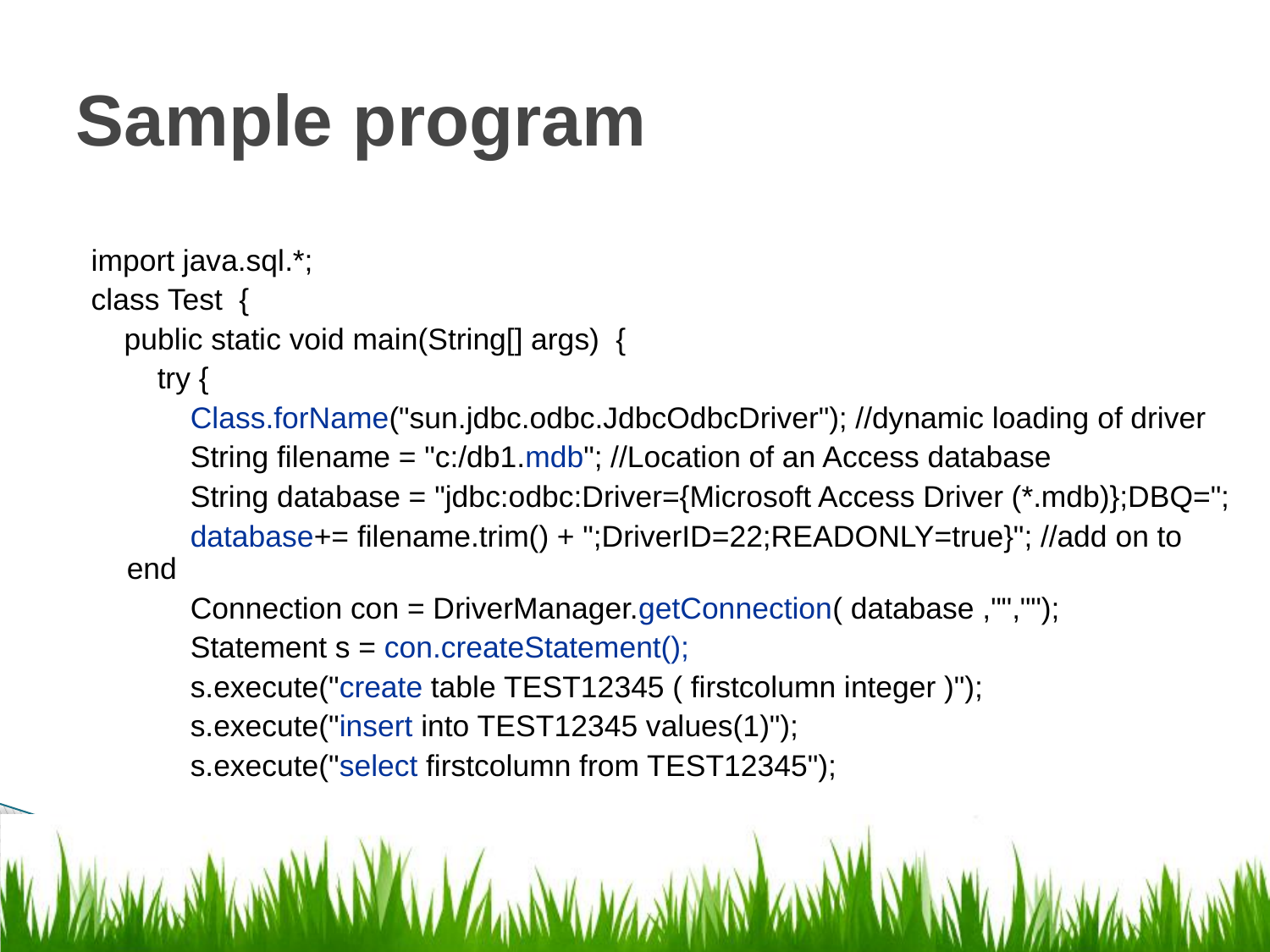

# Sample program
import java.sql.*;
class Test  {
    public static void main(String[] args)  {
        try {
            Class.forName("sun.jdbc.odbc.JdbcOdbcDriver"); //dynamic loading of driver
            String filename = "c:/db1.mdb"; //Location of an Access database
            String database = "jdbc:odbc:Driver={Microsoft Access Driver (*.mdb)};DBQ=";
            database+= filename.trim() + ";DriverID=22;READONLY=true}"; //add on to end
            Connection con = DriverManager.getConnection( database ,"","");
            Statement s = con.createStatement();
            s.execute("create table TEST12345 ( firstcolumn integer )");
            s.execute("insert into TEST12345 values(1)");
            s.execute("select firstcolumn from TEST12345");

16